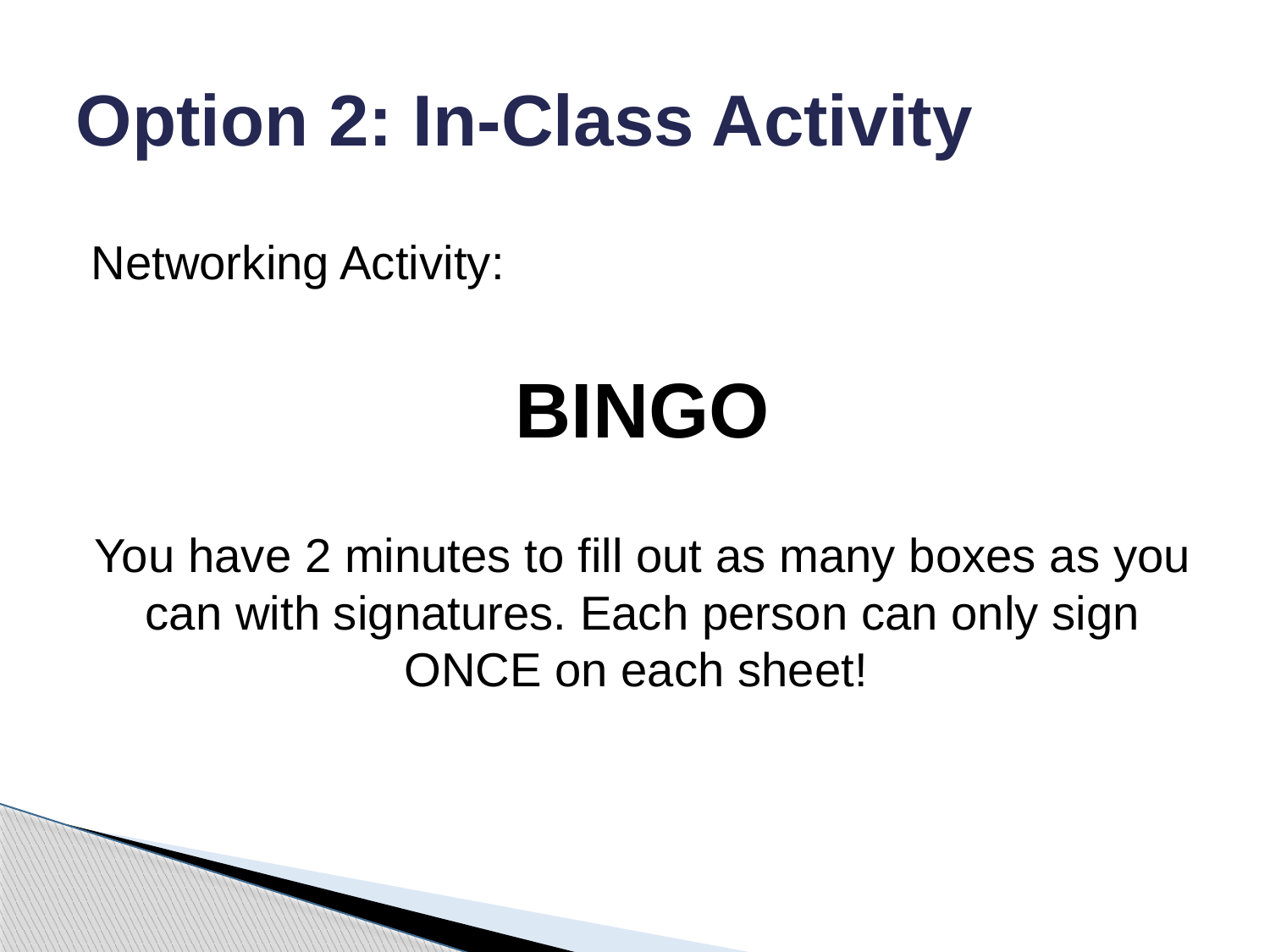

# Option 2: In-Class Activity
Networking Activity:

BINGO

You have 2 minutes to fill out as many boxes as you can with signatures. Each person can only sign ONCE on each sheet!